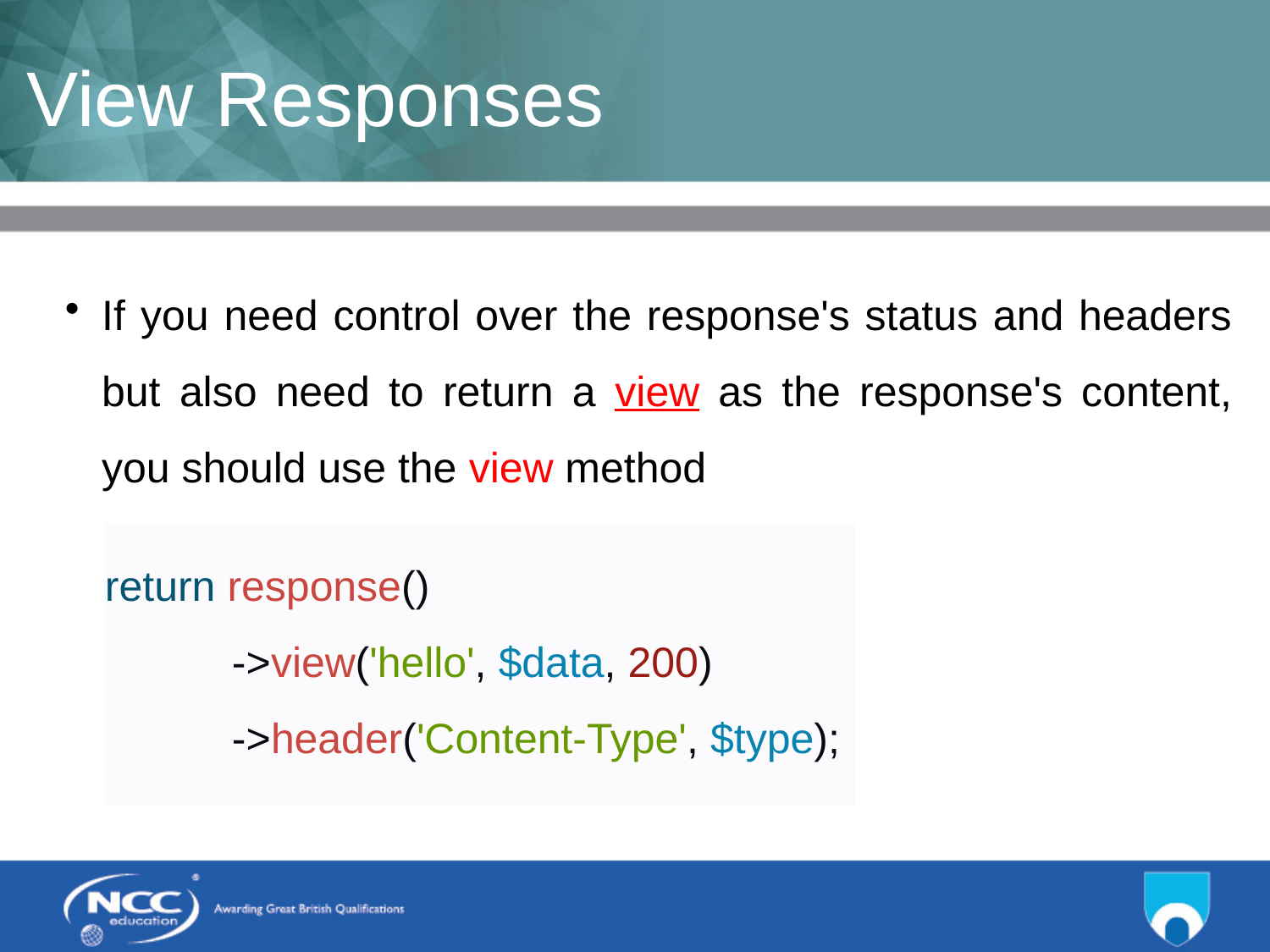

# View Responses
If you need control over the response's status and headers but also need to return a view as the response's content, you should use the view method

return response()
	->view('hello', $data, 200)
	->header('Content-Type', $type);